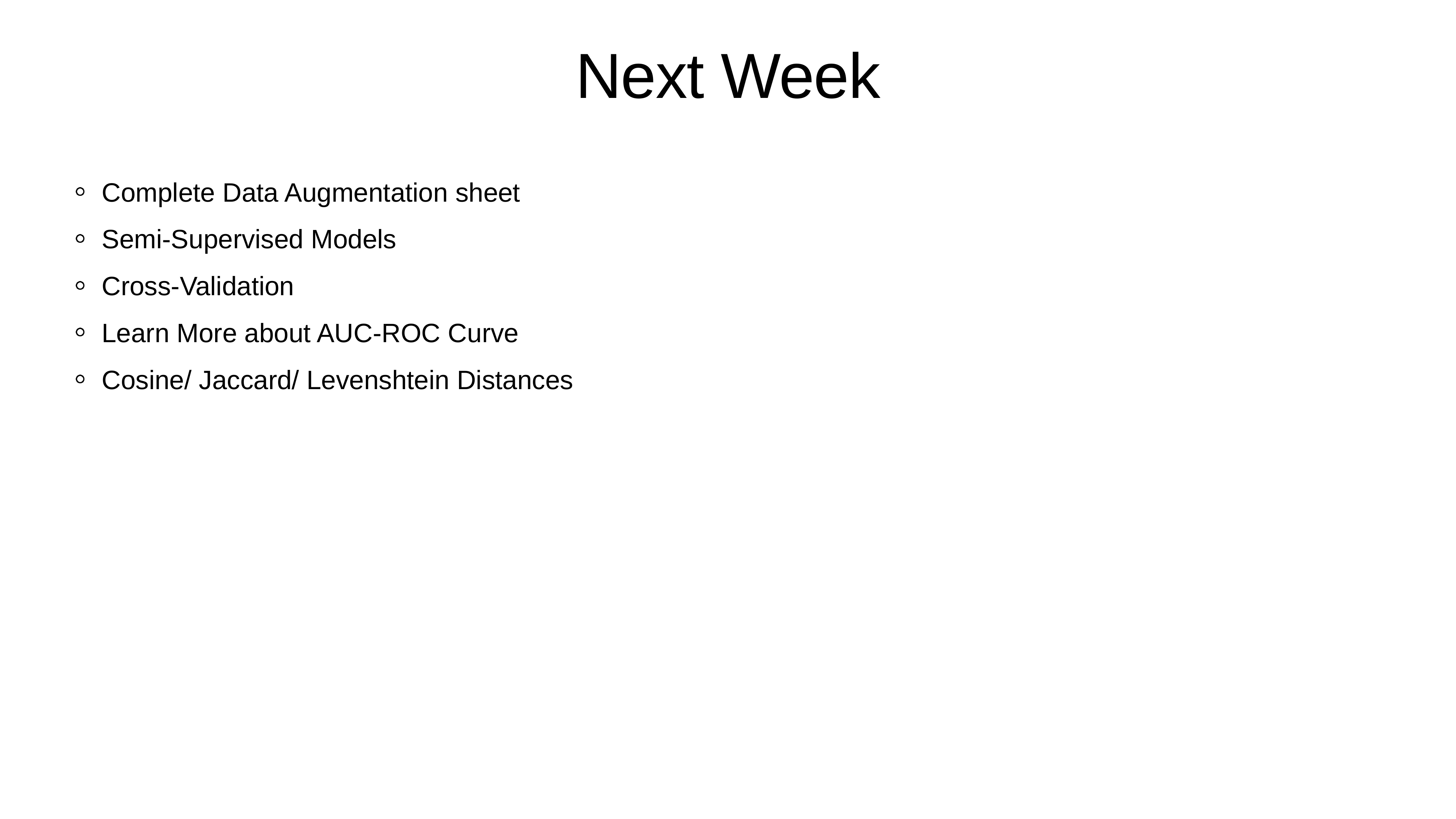

# Next Week
Complete Data Augmentation sheet
Semi-Supervised Models
Cross-Validation
Learn More about AUC-ROC Curve
Cosine/ Jaccard/ Levenshtein Distances
15